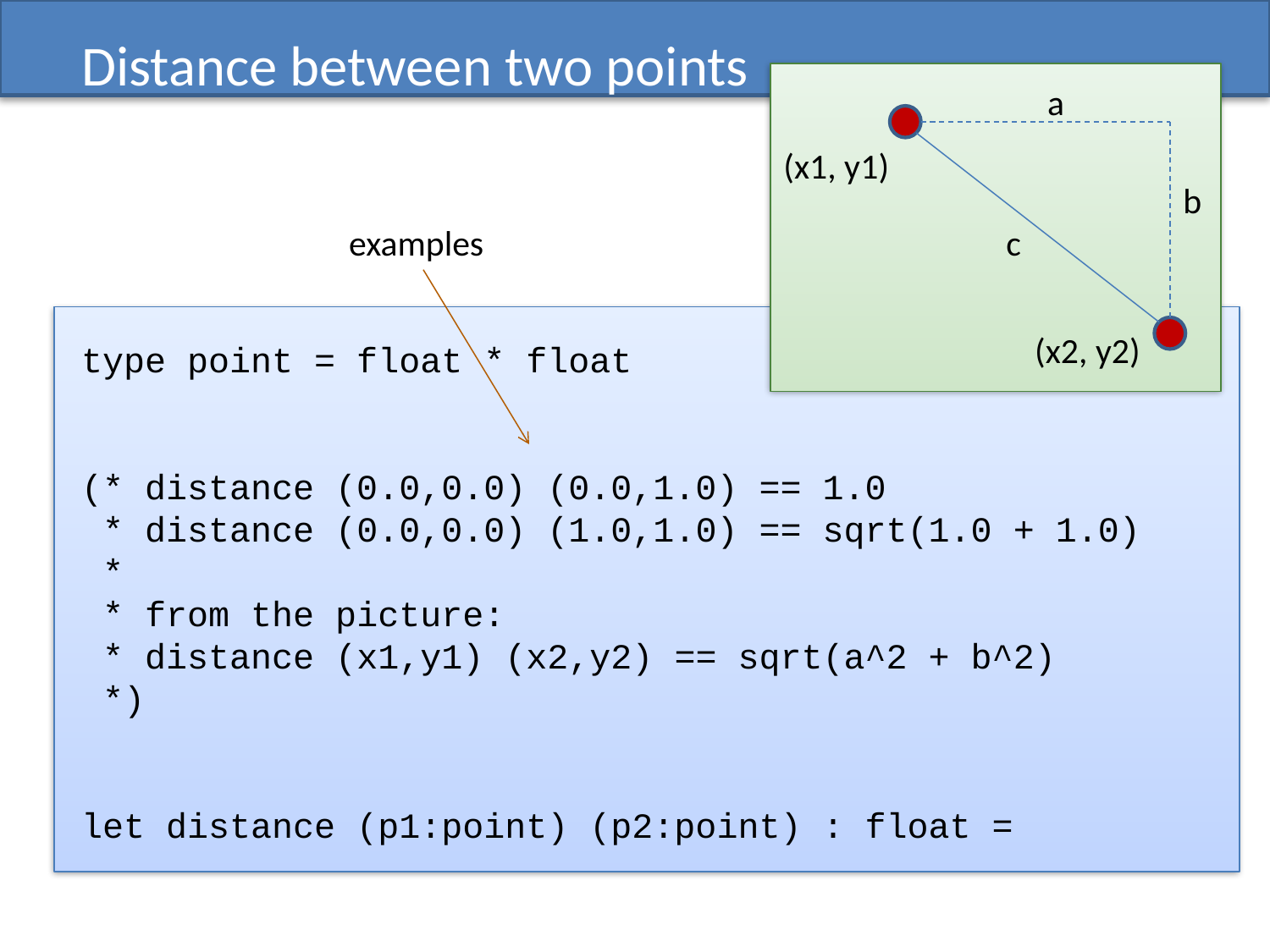

# Distance between two points

a

(x1, y1)
b
examples
c

(x2, y2)
type point = float * float

(* distance (0.0,0.0) (0.0,1.0) == 1.0
 * distance (0.0,0.0) (1.0,1.0) == sqrt(1.0 + 1.0)
 *
 * from the picture:
 * distance (x1,y1) (x2,y2) == sqrt(a^2 + b^2)
 *)

let distance (p1:point) (p2:point) : float =

;;